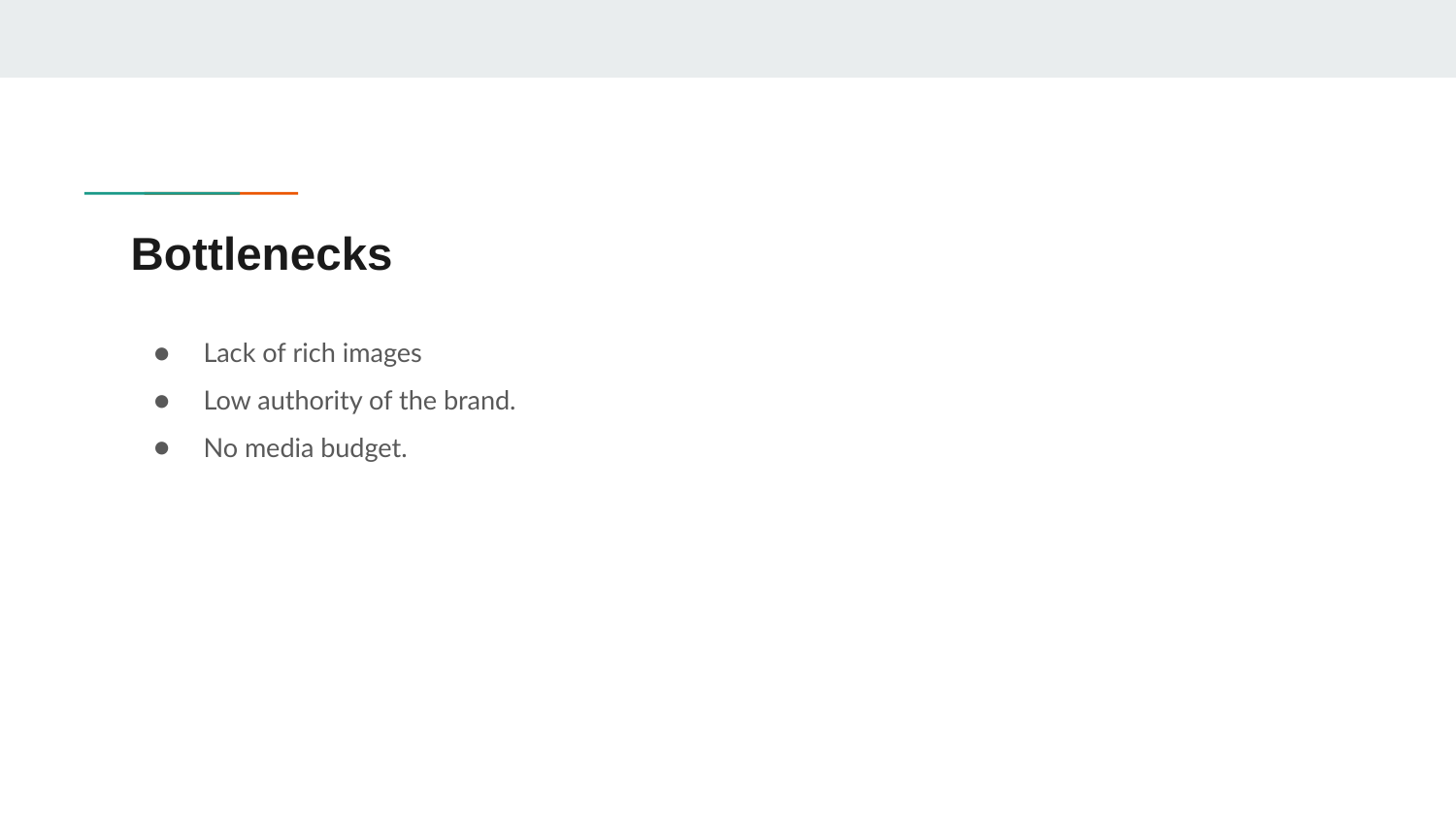

# Bottlenecks
Lack of rich images
Low authority of the brand.
No media budget.